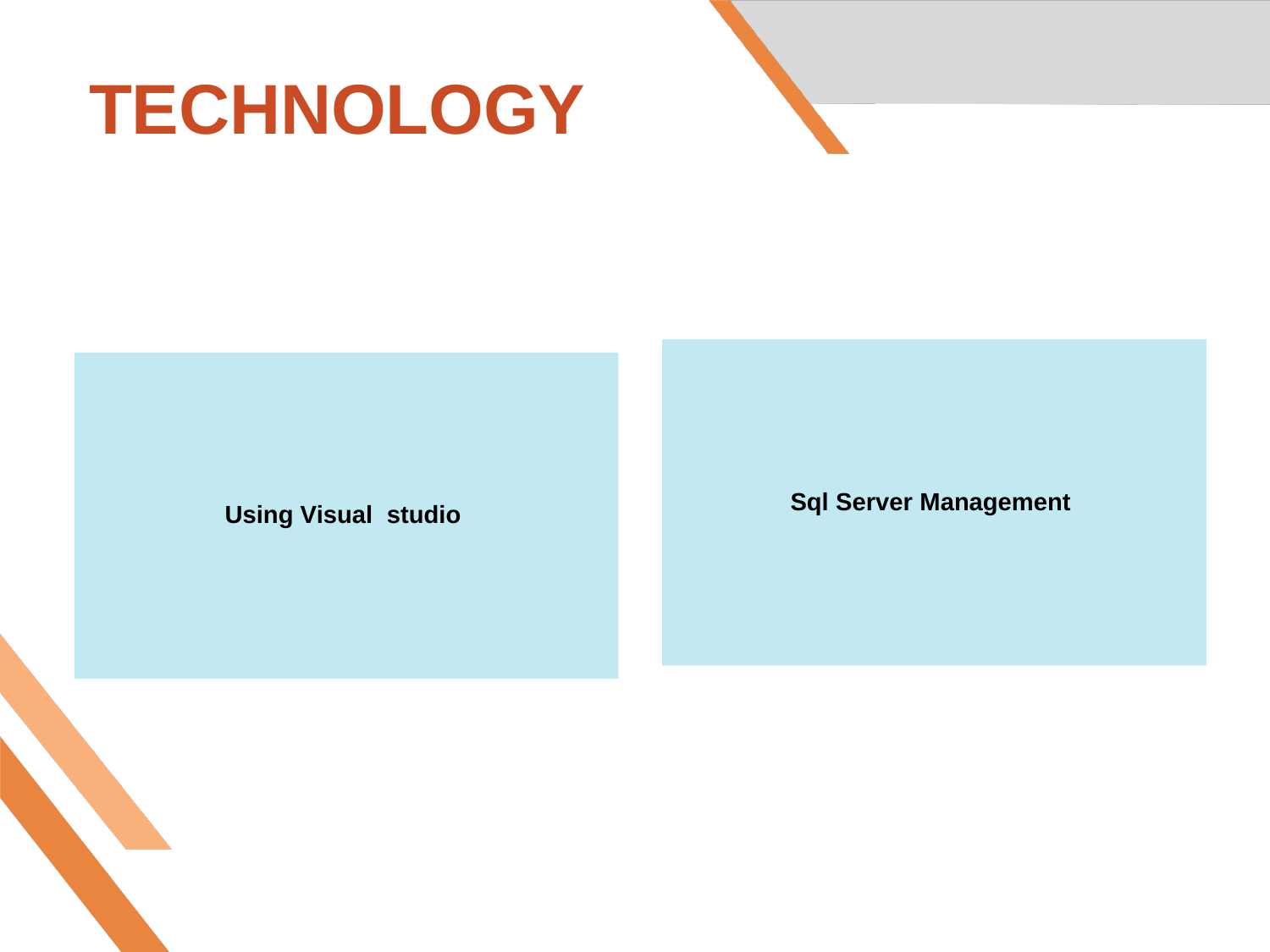

# TECHNOLOGY
Using Visual  studio
Sql Server Management